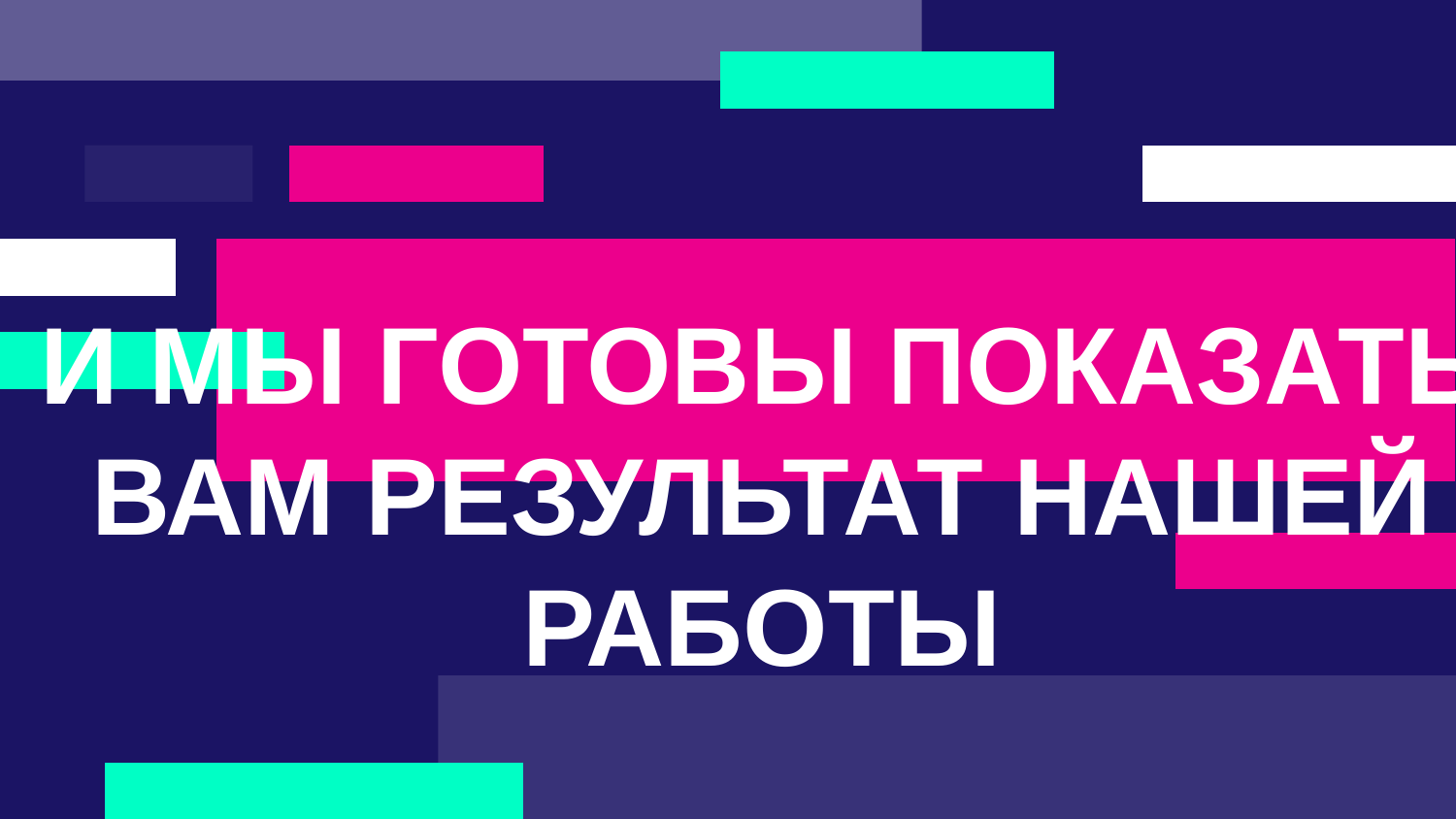

# И МЫ ГОТОВЫ ПОКАЗАТЬ ВАМ РЕЗУЛЬТАТ НАШЕЙ РАБОТЫ